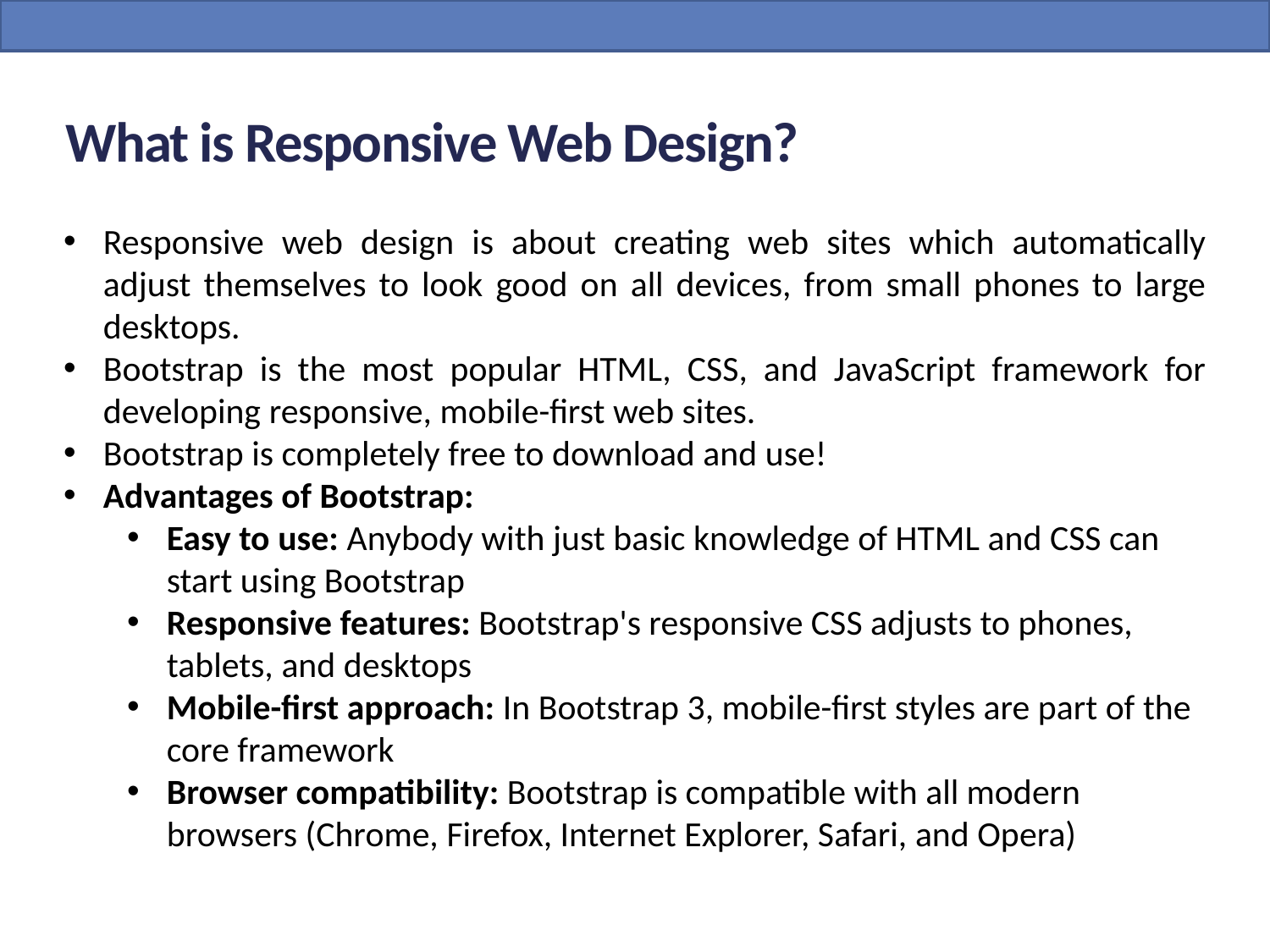

# What is Responsive Web Design?
Responsive web design is about creating web sites which automatically adjust themselves to look good on all devices, from small phones to large desktops.
Bootstrap is the most popular HTML, CSS, and JavaScript framework for developing responsive, mobile-first web sites.
Bootstrap is completely free to download and use!
Advantages of Bootstrap:
Easy to use: Anybody with just basic knowledge of HTML and CSS can start using Bootstrap
Responsive features: Bootstrap's responsive CSS adjusts to phones, tablets, and desktops
Mobile-first approach: In Bootstrap 3, mobile-first styles are part of the core framework
Browser compatibility: Bootstrap is compatible with all modern browsers (Chrome, Firefox, Internet Explorer, Safari, and Opera)